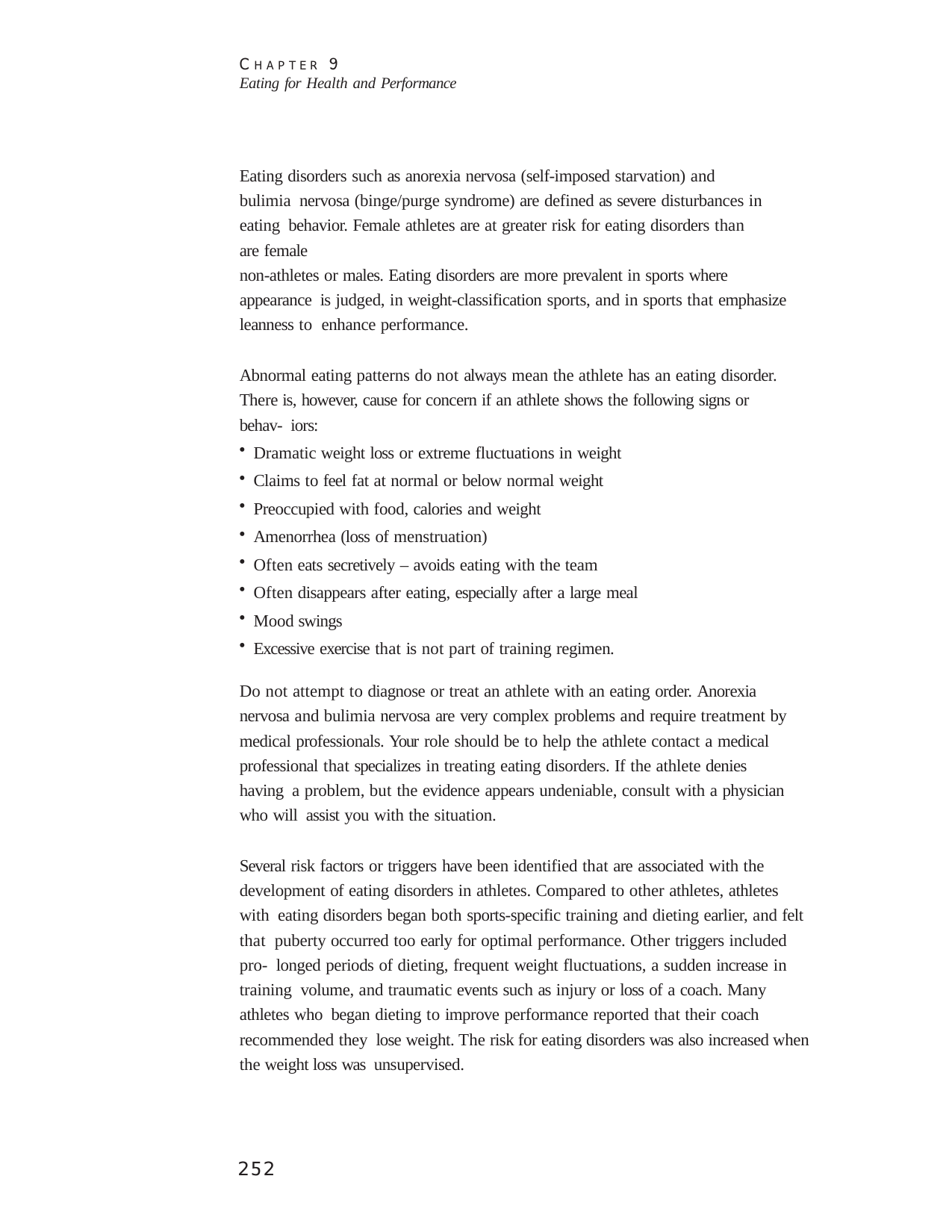

C H A P T E R   9
Eating for Health and Performance
Eating disorders such as anorexia nervosa (self-imposed starvation) and bulimia  nervosa (binge/purge syndrome) are defined as severe disturbances in eating  behavior. Female athletes are at greater risk for eating disorders than are female
non-athletes or males. Eating disorders are more prevalent in sports where appearance  is judged, in weight-classification sports, and in sports that emphasize leanness to  enhance performance.

Abnormal eating patterns do not always mean the athlete has an eating disorder.  There is, however, cause for concern if an athlete shows the following signs or behav-  iors:
Dramatic weight loss or extreme fluctuations in weight
Claims to feel fat at normal or below normal weight
Preoccupied with food, calories and weight
Amenorrhea (loss of menstruation)
Often eats secretively – avoids eating with the team
Often disappears after eating, especially after a large meal
Mood swings
Excessive exercise that is not part of training regimen.

Do not attempt to diagnose or treat an athlete with an eating order. Anorexia  nervosa and bulimia nervosa are very complex problems and require treatment by  medical professionals. Your role should be to help the athlete contact a medical  professional that specializes in treating eating disorders. If the athlete denies having  a problem, but the evidence appears undeniable, consult with a physician who will  assist you with the situation.

Several risk factors or triggers have been identified that are associated with the  development of eating disorders in athletes. Compared to other athletes, athletes with  eating disorders began both sports-specific training and dieting earlier, and felt that  puberty occurred too early for optimal performance. Other triggers included pro-  longed periods of dieting, frequent weight fluctuations, a sudden increase in training  volume, and traumatic events such as injury or loss of a coach. Many athletes who  began dieting to improve performance reported that their coach recommended they  lose weight. The risk for eating disorders was also increased when the weight loss was  unsupervised.
252